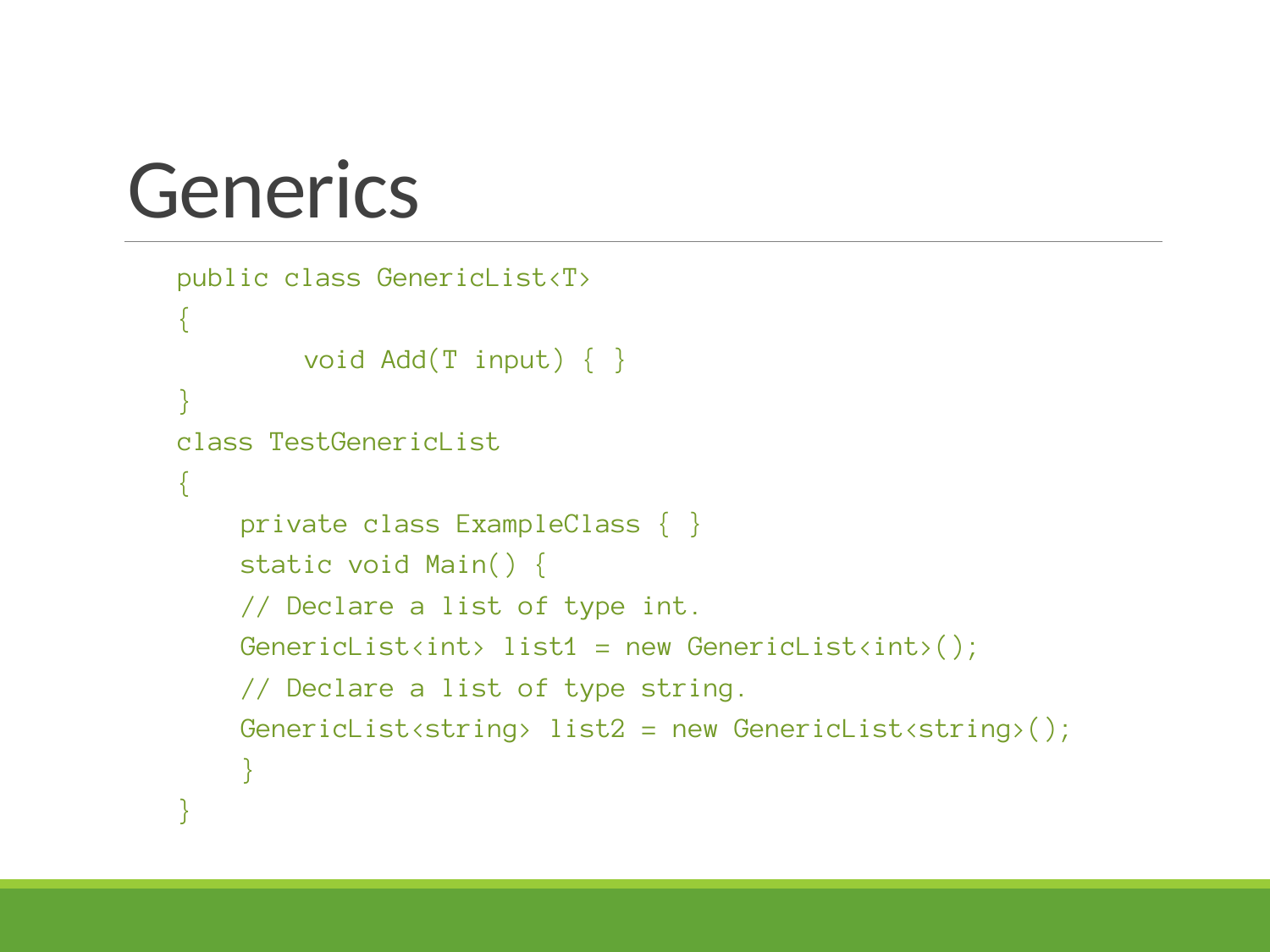

# Generics
public class GenericList<T>
{
	void Add(T input) { }
}
class TestGenericList
{
private class ExampleClass { }
static void Main() {
// Declare a list of type int.
GenericList<int> list1 = new GenericList<int>();
// Declare a list of type string.
GenericList<string> list2 = new GenericList<string>();
}
}